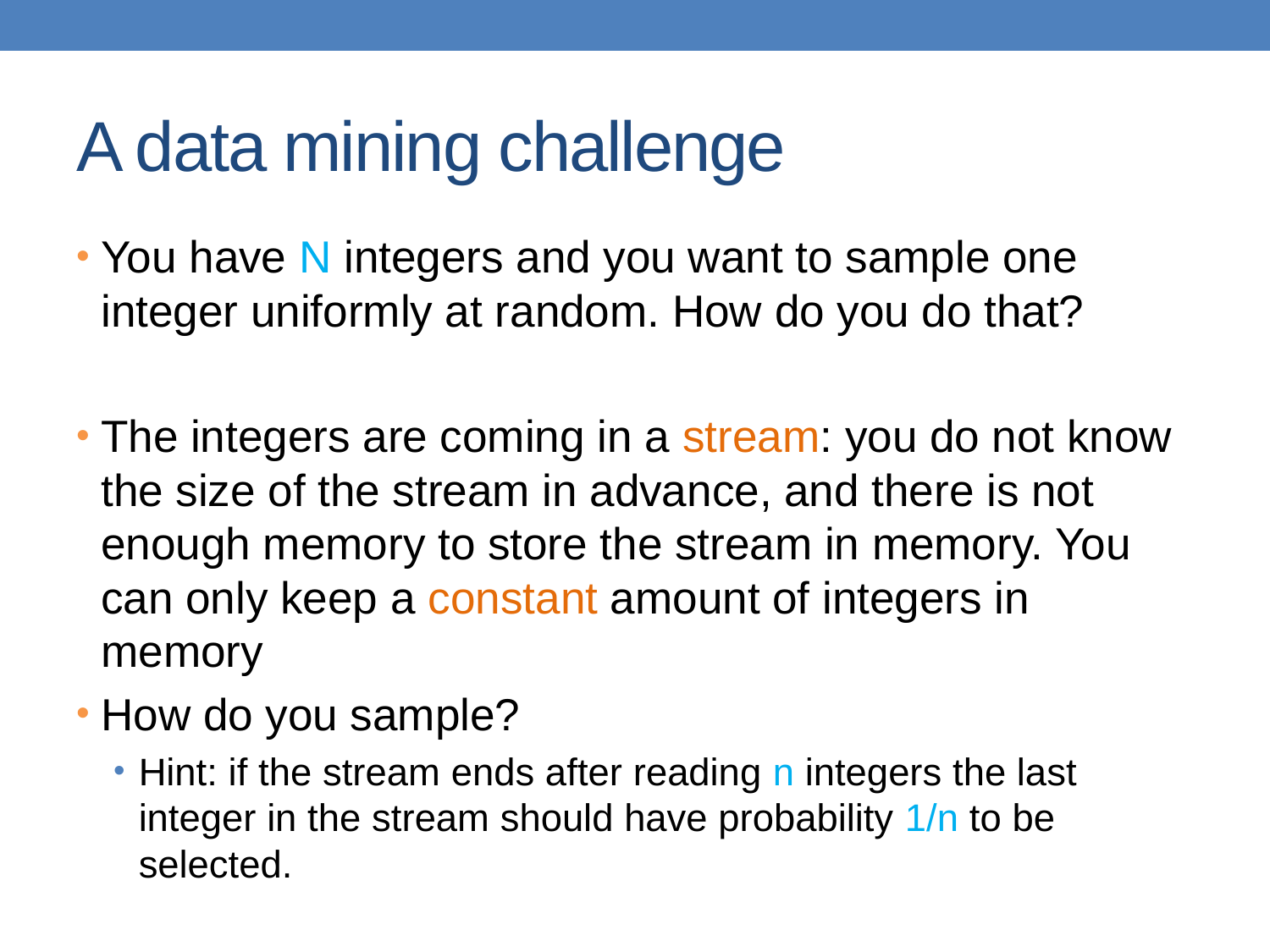

# A data mining challenge
You have N integers and you want to sample one integer uniformly at random. How do you do that?

The integers are coming in a stream: you do not know the size of the stream in advance, and there is not enough memory to store the stream in memory. You can only keep a constant amount of integers in memory
How do you sample?
Hint: if the stream ends after reading n integers the last integer in the stream should have probability 1/n to be selected.